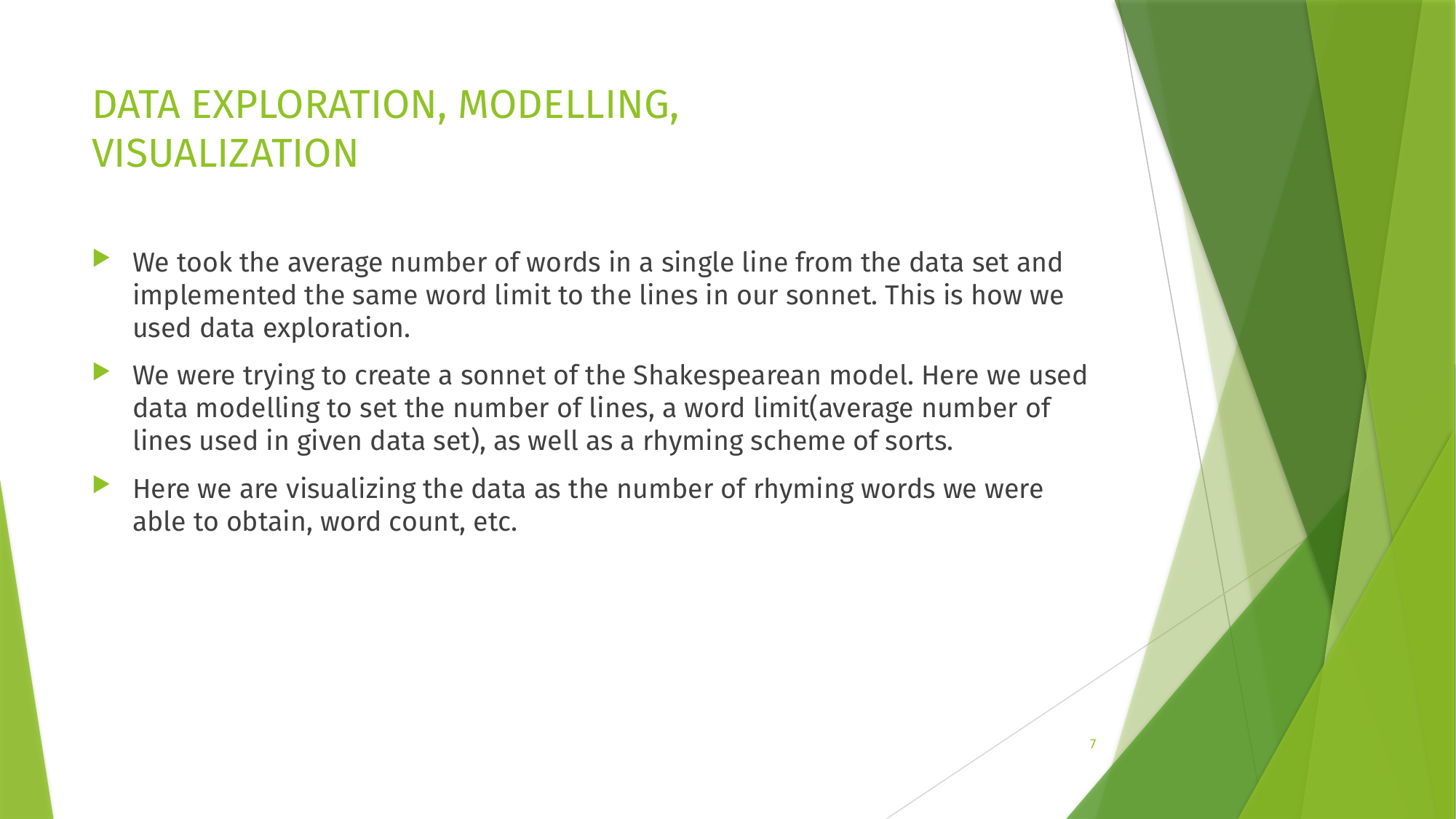

# DATA EXPLORATION, MODELLING, VISUALIZATION
We took the average number of words in a single line from the data set and implemented the same word limit to the lines in our sonnet. This is how we used data exploration.
We were trying to create a sonnet of the Shakespearean model. Here we used data modelling to set the number of lines, a word limit(average number of lines used in given data set), as well as a rhyming scheme of sorts.
Here we are visualizing the data as the number of rhyming words we were able to obtain, word count, etc.

7